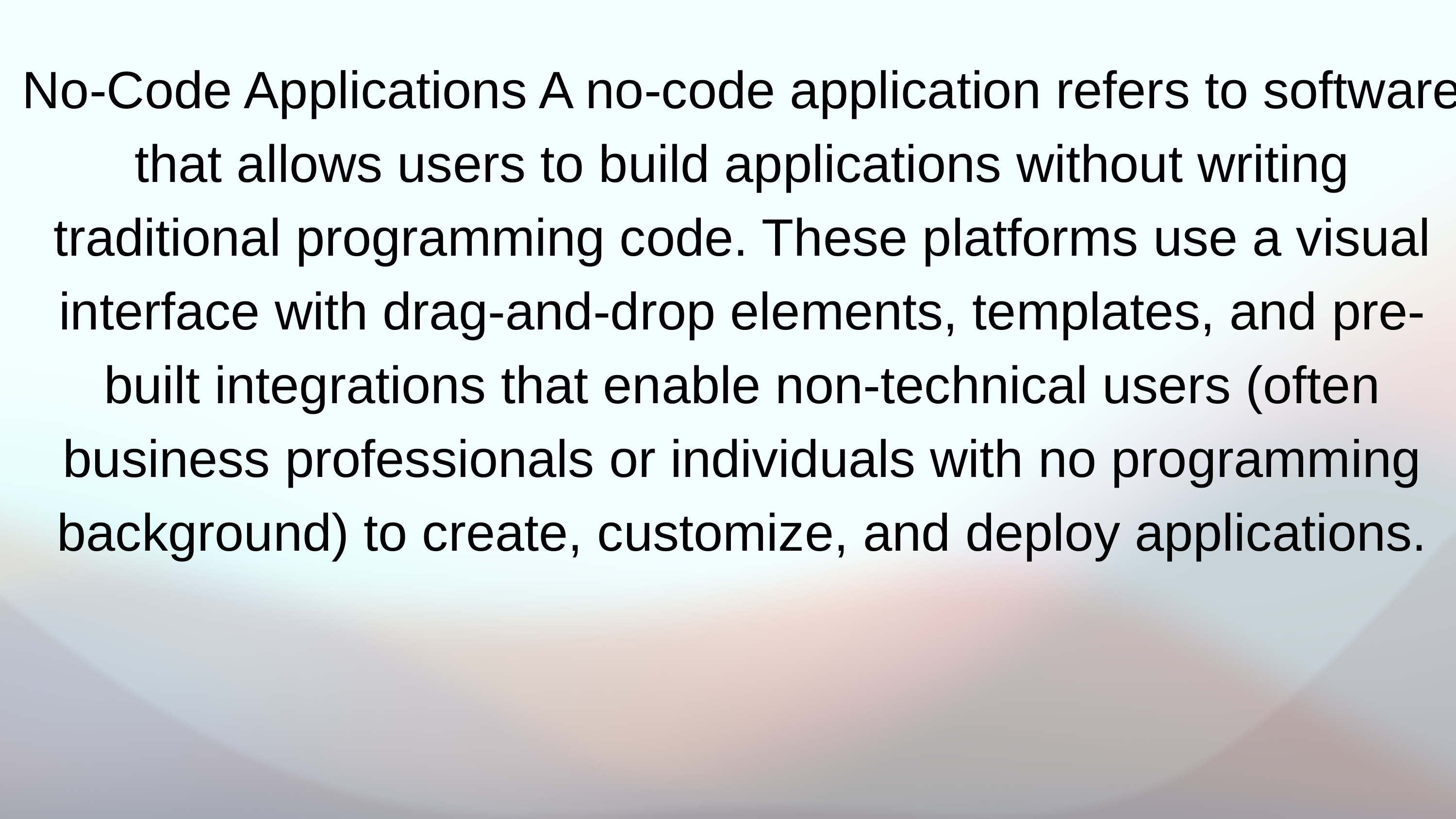

No-Code Applications A no-code application refers to software that allows users to build applications without writing traditional programming code. These platforms use a visual interface with drag-and-drop elements, templates, and pre-built integrations that enable non-technical users (often business professionals or individuals with no programming background) to create, customize, and deploy applications.